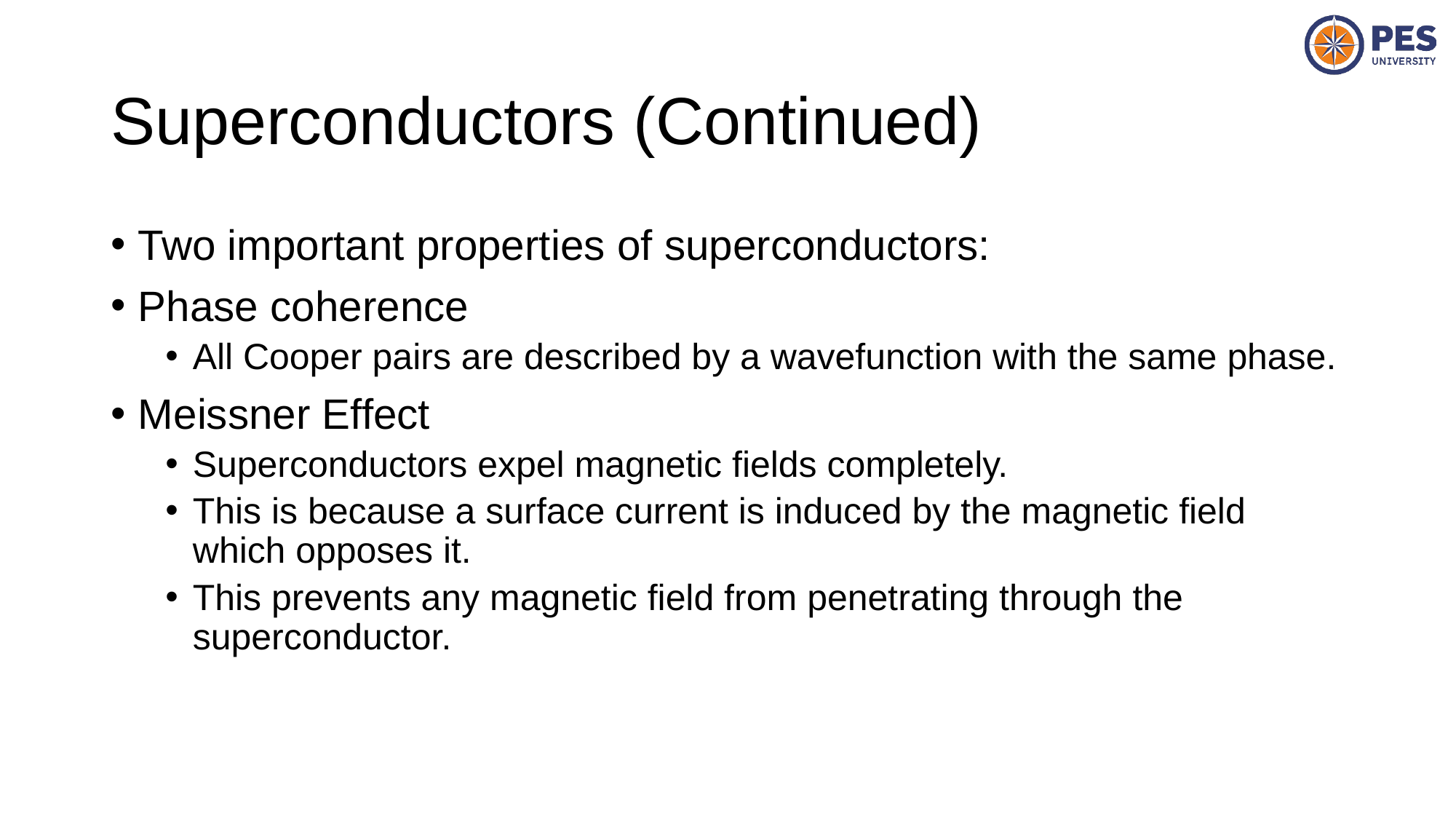

# Superconductors (Continued)
Two important properties of superconductors:
Phase coherence
All Cooper pairs are described by a wavefunction with the same phase.
Meissner Effect
Superconductors expel magnetic fields completely.
This is because a surface current is induced by the magnetic field which opposes it.
This prevents any magnetic field from penetrating through the superconductor.